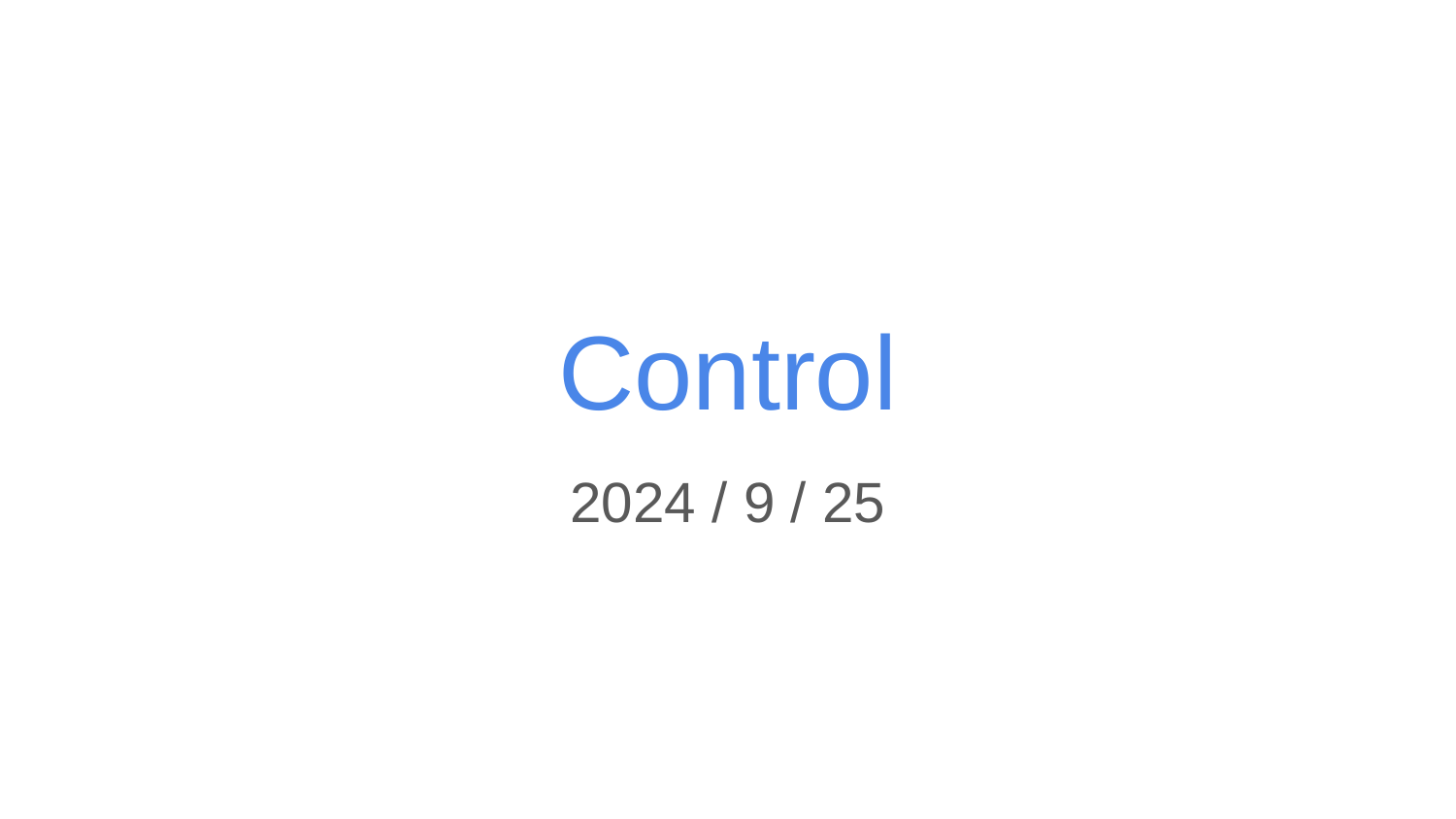

# Control
2024 / 9 / 25